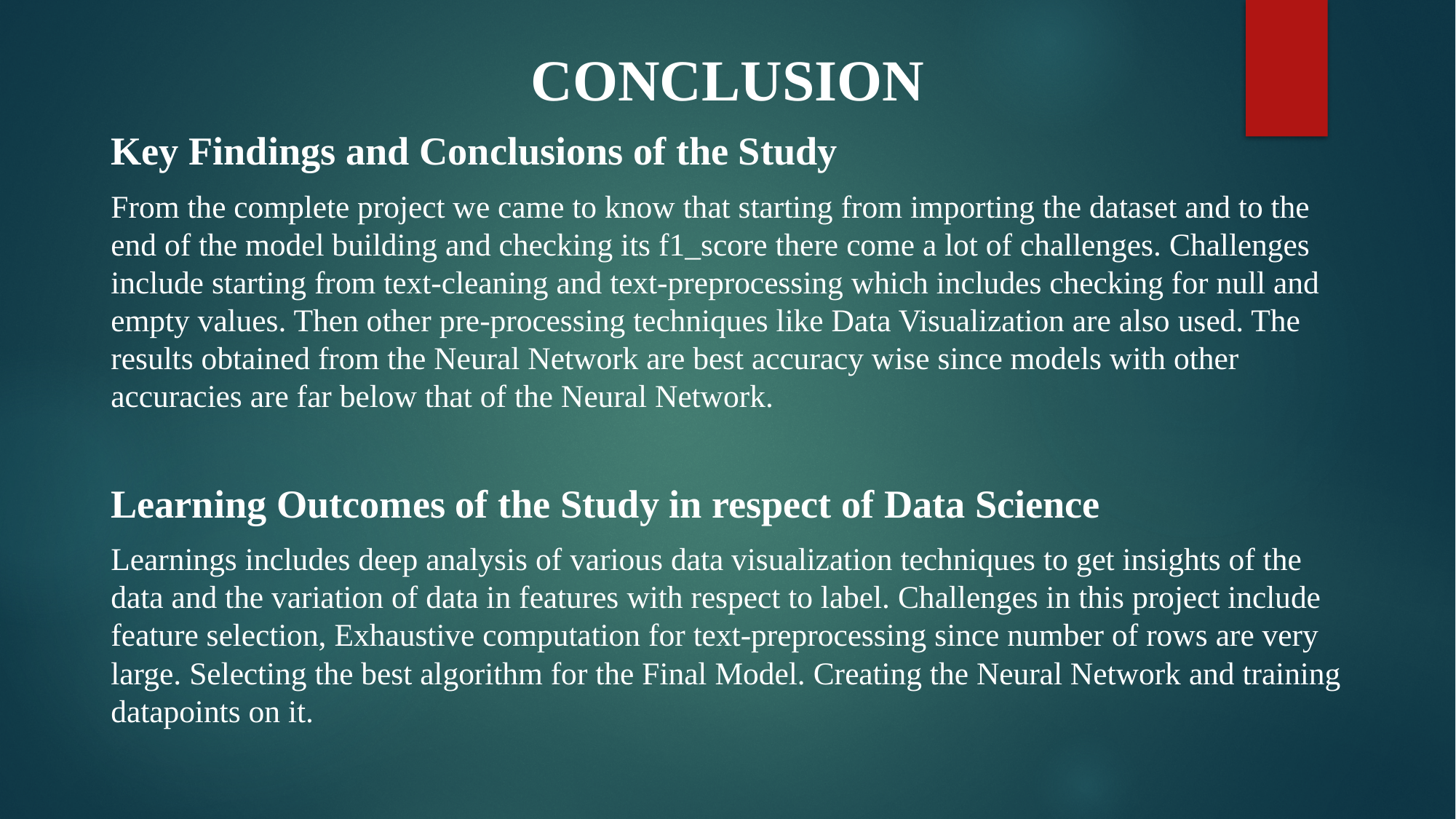

CONCLUSION
Key Findings and Conclusions of the Study
From the complete project we came to know that starting from importing the dataset and to the end of the model building and checking its f1_score there come a lot of challenges. Challenges include starting from text-cleaning and text-preprocessing which includes checking for null and empty values. Then other pre-processing techniques like Data Visualization are also used. The results obtained from the Neural Network are best accuracy wise since models with other accuracies are far below that of the Neural Network.

Learning Outcomes of the Study in respect of Data Science
Learnings includes deep analysis of various data visualization techniques to get insights of the data and the variation of data in features with respect to label. Challenges in this project include feature selection, Exhaustive computation for text-preprocessing since number of rows are very large. Selecting the best algorithm for the Final Model. Creating the Neural Network and training datapoints on it.